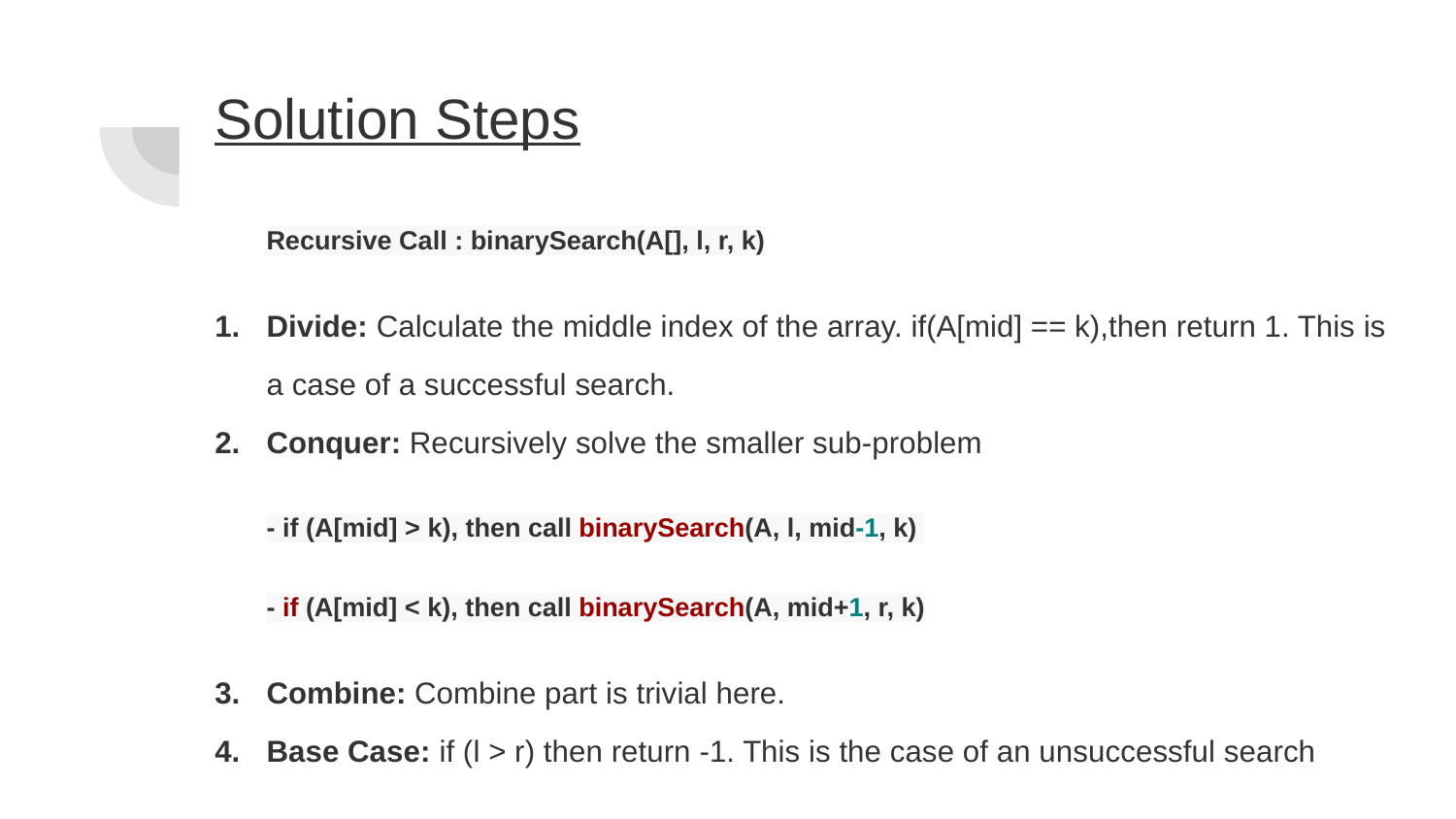

# Solution Steps
Recursive Call : binarySearch(A[], l, r, k)
Divide: Calculate the middle index of the array. if(A[mid] == k),then return 1. This is a case of a successful search.
Conquer: Recursively solve the smaller sub-problem
- if (A[mid] > k), then call binarySearch(A, l, mid-1, k)
- if (A[mid] < k), then call binarySearch(A, mid+1, r, k)
Combine: Combine part is trivial here.
Base Case: if (l > r) then return -1. This is the case of an unsuccessful search